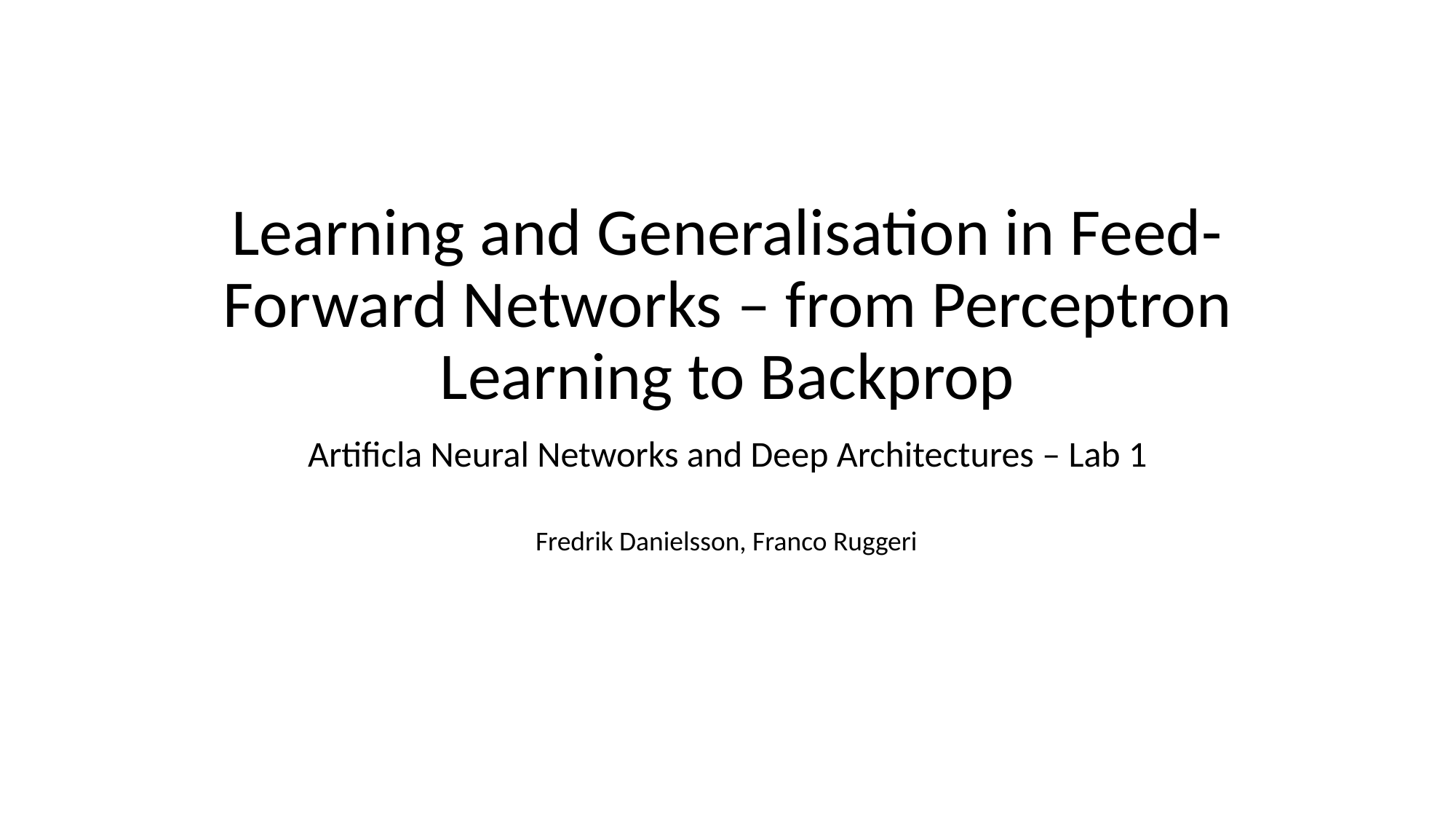

# Learning and Generalisation in Feed-Forward Networks – from Perceptron Learning to Backprop
Artificla Neural Networks and Deep Architectures – Lab 1
Fredrik Danielsson, Franco Ruggeri